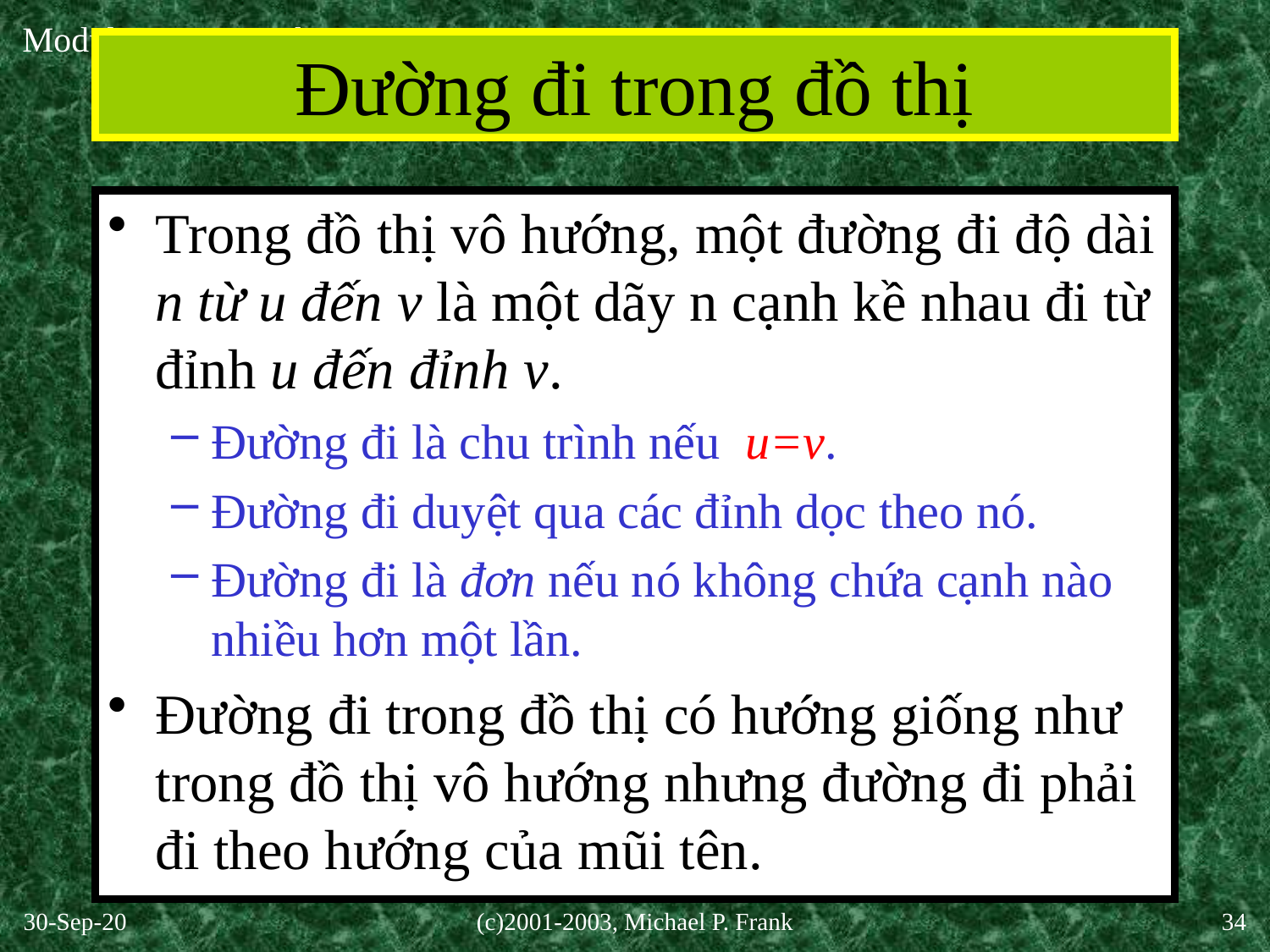

# Đường đi trong đồ thị
Trong đồ thị vô hướng, một đường đi độ dài n từ u đến v là một dãy n cạnh kề nhau đi từ đỉnh u đến đỉnh v.
Đường đi là chu trình nếu  u=v.
Đường đi duyệt qua các đỉnh dọc theo nó.
Đường đi là đơn nếu nó không chứa cạnh nào nhiều hơn một lần.
Đường đi trong đồ thị có hướng giống như trong đồ thị vô hướng nhưng đường đi phải đi theo hướng của mũi tên.

30-Sep-20
(c)2001-2003, Michael P. Frank
34